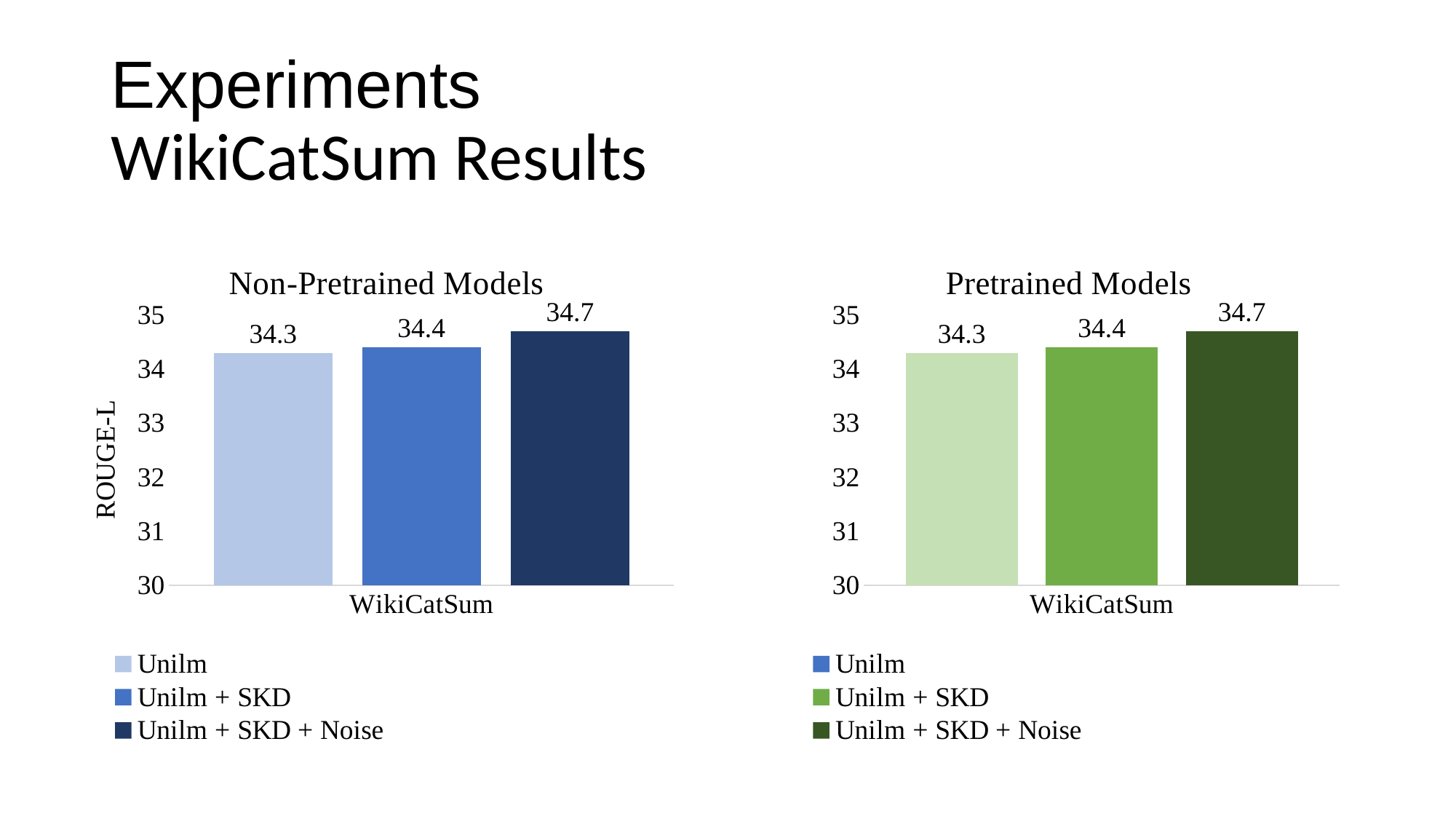

# Experiments WikiCatSum Results

### Chart: Non-Pretrained Models

| Category | Unilm | Unilm + SKD | Unilm + SKD + Noise |
|---|---|---|---|
| WikiCatSum | 34.3 | 34.4 | 34.7 |

### Chart: Pretrained Models

| Category | Unilm | Unilm + SKD | Unilm + SKD + Noise |
|---|---|---|---|
| WikiCatSum | 34.3 | 34.4 | 34.7 |